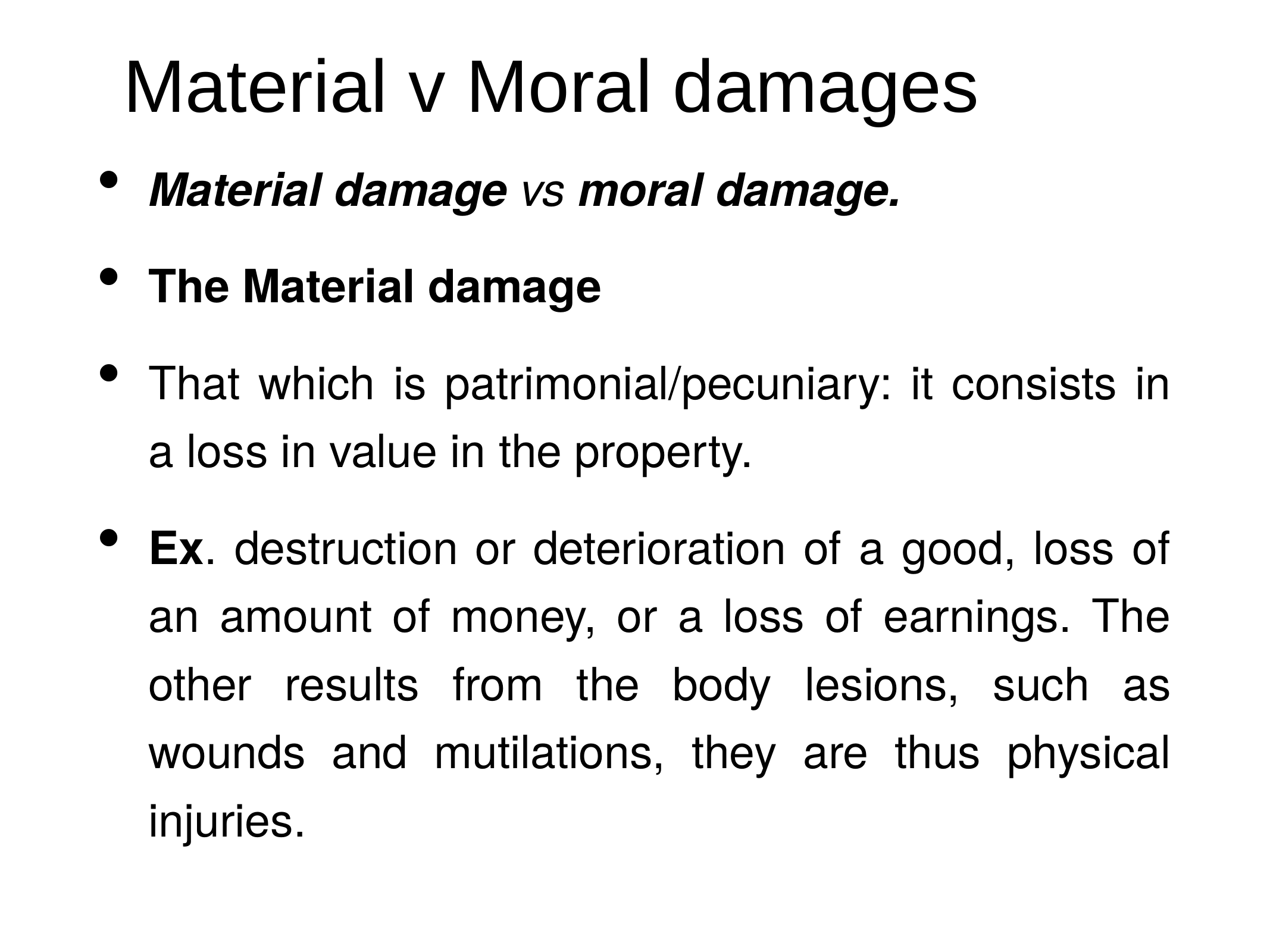

# Material v Moral damages
Material damage vs moral damage.
The Material damage
That which is patrimonial/pecuniary: it consists in a loss in value in the property.
Ex. destruction or deterioration of a good, loss of an amount of money, or a loss of earnings. The other results from the body lesions, such as wounds and mutilations, they are thus physical injuries.